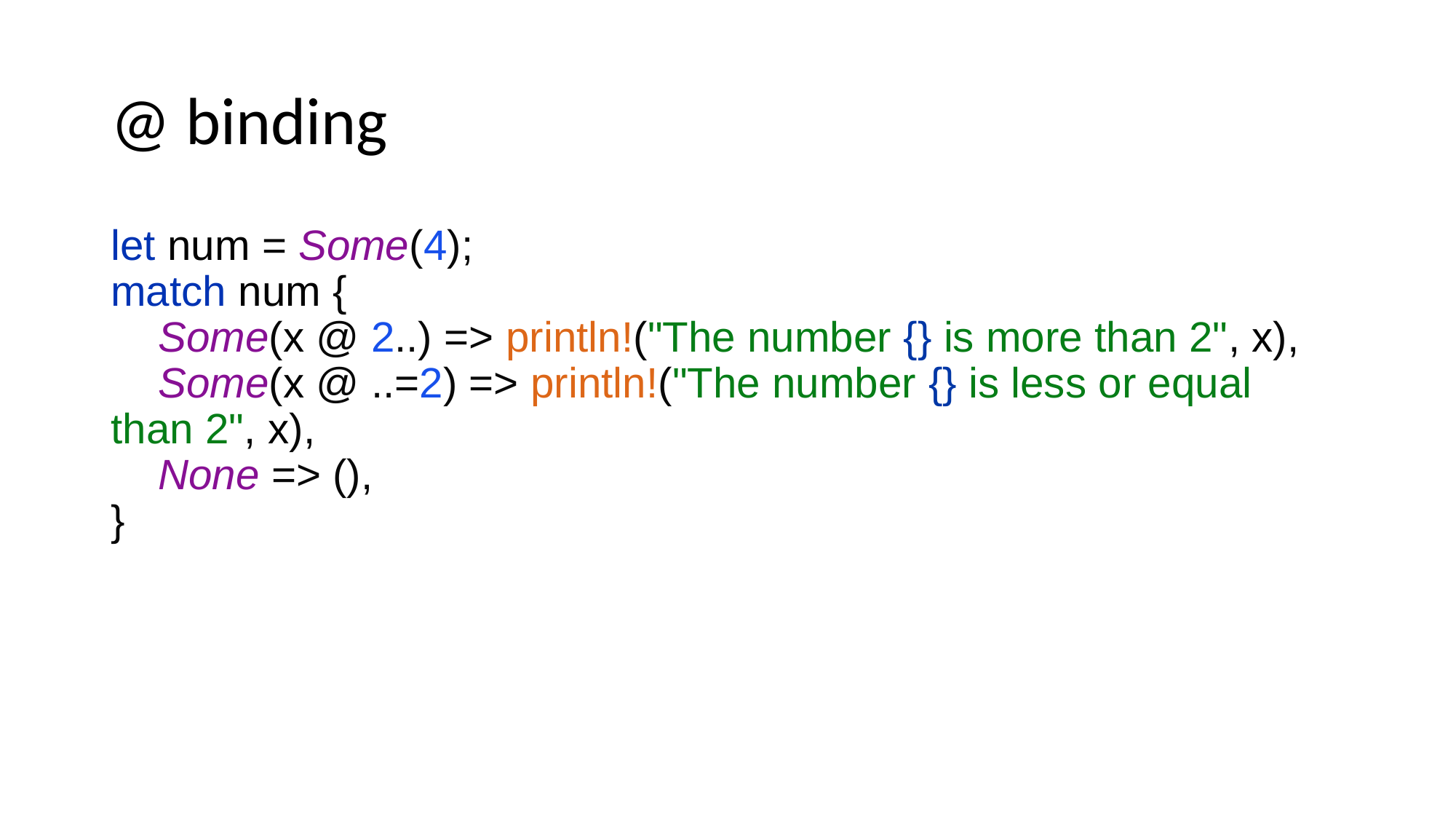

# @ binding
let num = Some(4);
match num {
    Some(x @ 2..) => println!("The number {} is more than 2", x),
    Some(x @ ..=2) => println!("The number {} is less or equal than 2", x),
    None => (),
}